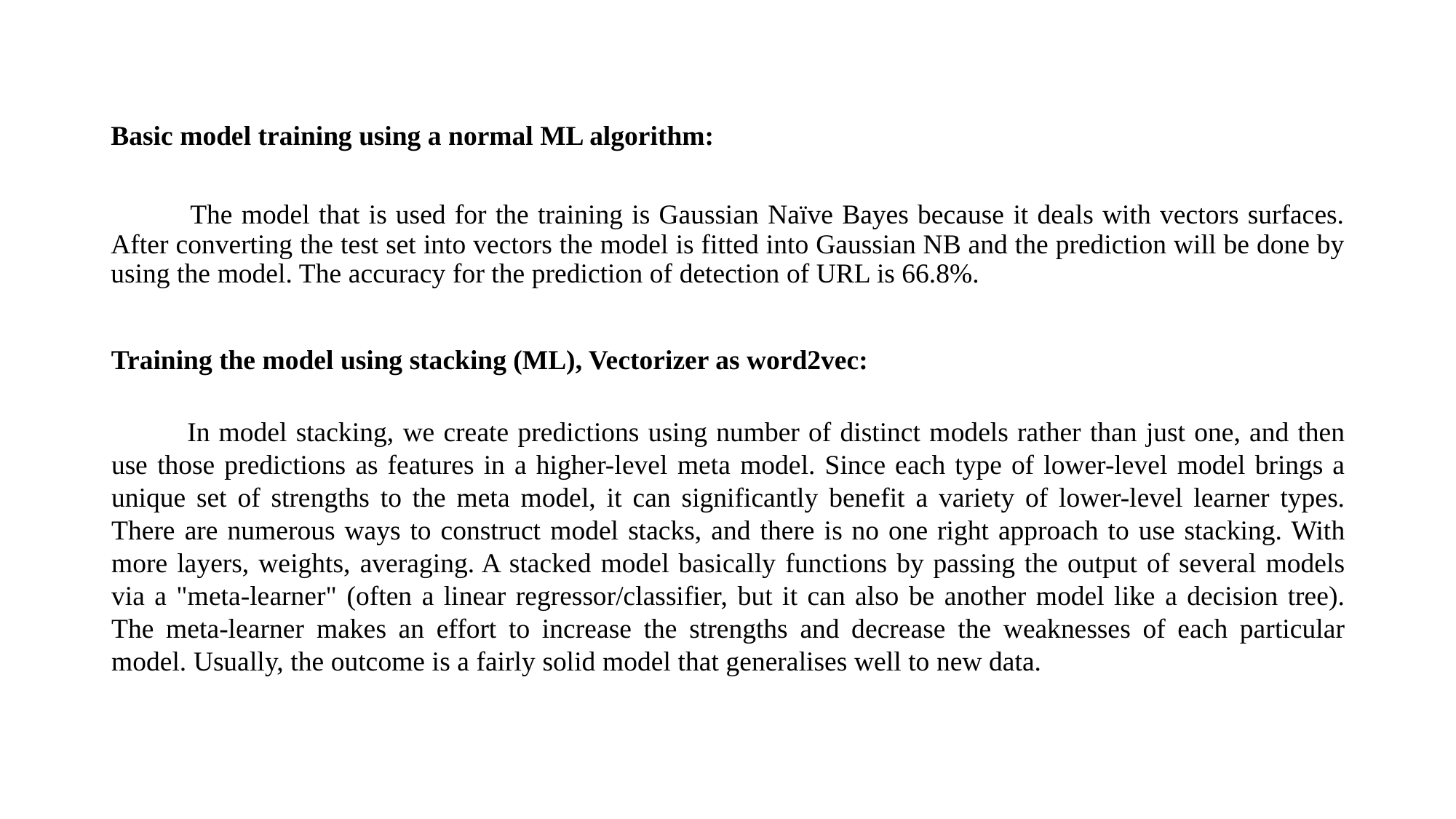

# Basic model training using a normal ML algorithm:
          The model that is used for the training is Gaussian Naïve Bayes because it deals with vectors surfaces. After converting the test set into vectors the model is fitted into Gaussian NB and the prediction will be done by using the model. The accuracy for the prediction of detection of URL is 66.8%.

Training the model using stacking (ML), Vectorizer as word2vec:
           In model stacking, we create predictions using number of distinct models rather than just one, and then use those predictions as features in a higher-level meta model. Since each type of lower-level model brings a unique set of strengths to the meta model, it can significantly benefit a variety of lower-level learner types. There are numerous ways to construct model stacks, and there is no one right approach to use stacking. With more layers, weights, averaging. A stacked model basically functions by passing the output of several models via a "meta-learner" (often a linear regressor/classifier, but it can also be another model like a decision tree). The meta-learner makes an effort to increase the strengths and decrease the weaknesses of each particular model. Usually, the outcome is a fairly solid model that generalises well to new data.